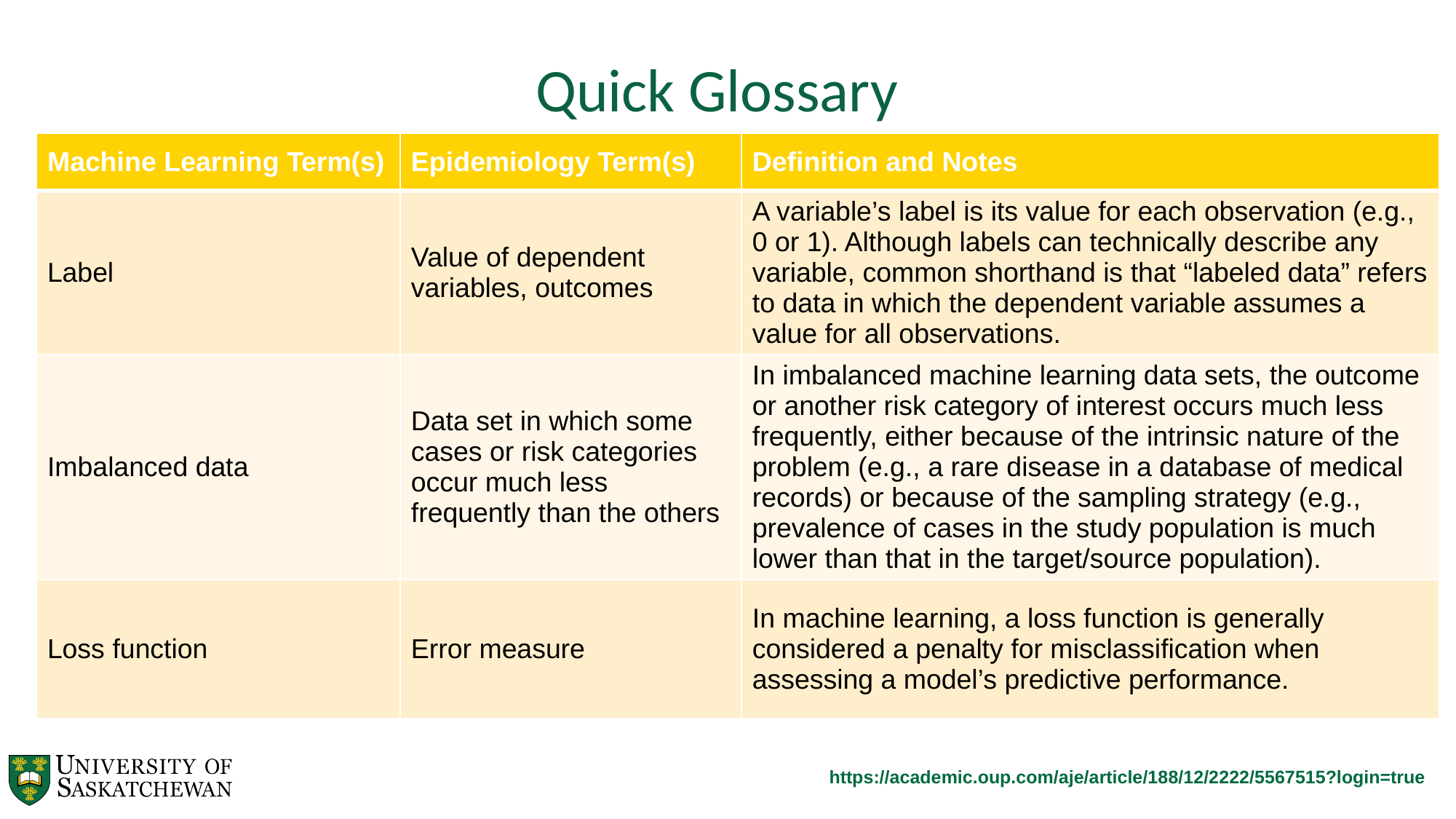

Quick Glossary
| Machine Learning Term(s) | Epidemiology Term(s) | Definition and Notes |
| --- | --- | --- |
| Label | Value of dependent variables, outcomes | A variable’s label is its value for each observation (e.g., 0 or 1). Although labels can technically describe any variable, common shorthand is that “labeled data” refers to data in which the dependent variable assumes a value for all observations. |
| Imbalanced data | Data set in which some cases or risk categories occur much less frequently than the others | In imbalanced machine learning data sets, the outcome or another risk category of interest occurs much less frequently, either because of the intrinsic nature of the problem (e.g., a rare disease in a database of medical records) or because of the sampling strategy (e.g., prevalence of cases in the study population is much lower than that in the target/source population). |
| Loss function | Error measure | In machine learning, a loss function is generally considered a penalty for misclassification when assessing a model’s predictive performance. |
https://academic.oup.com/aje/article/188/12/2222/5567515?login=true